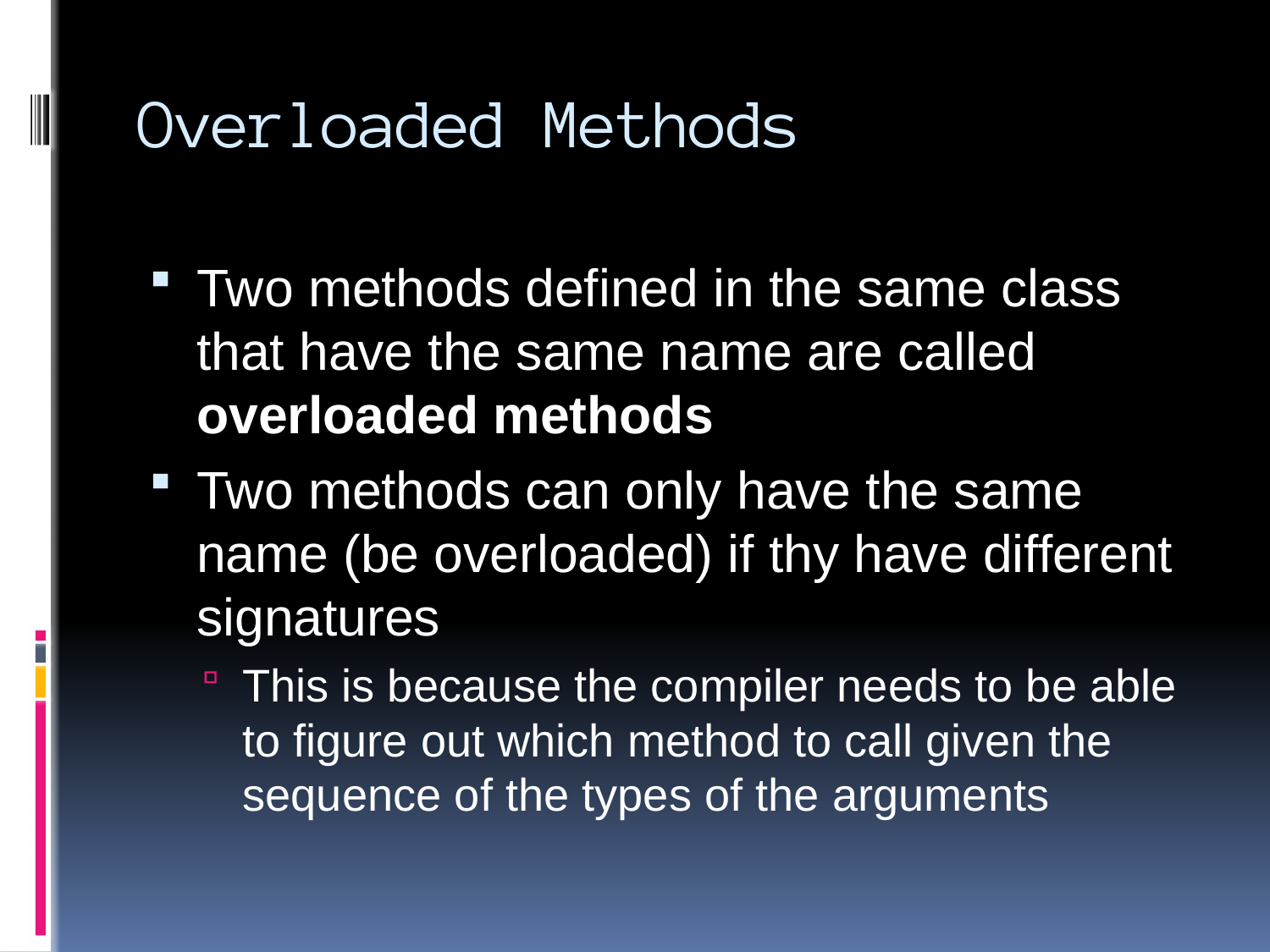

# Overloaded Methods
Two methods defined in the same class that have the same name are called overloaded methods
Two methods can only have the same name (be overloaded) if thy have different signatures
This is because the compiler needs to be able to figure out which method to call given the sequence of the types of the arguments